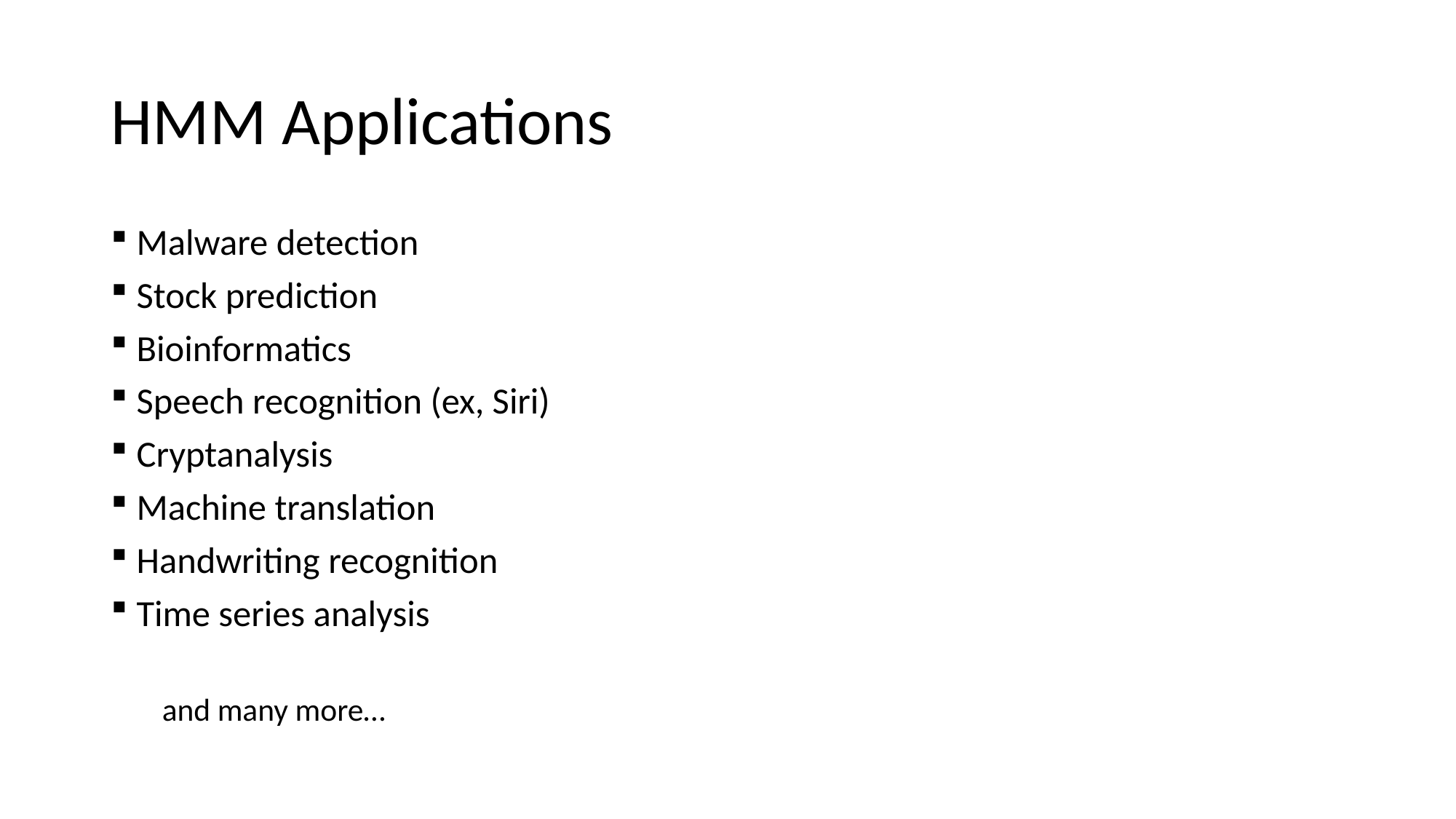

# HMM Applications
Malware detection
Stock prediction
Bioinformatics
Speech recognition (ex, Siri)
Cryptanalysis
Machine translation
Handwriting recognition
Time series analysis

and many more…